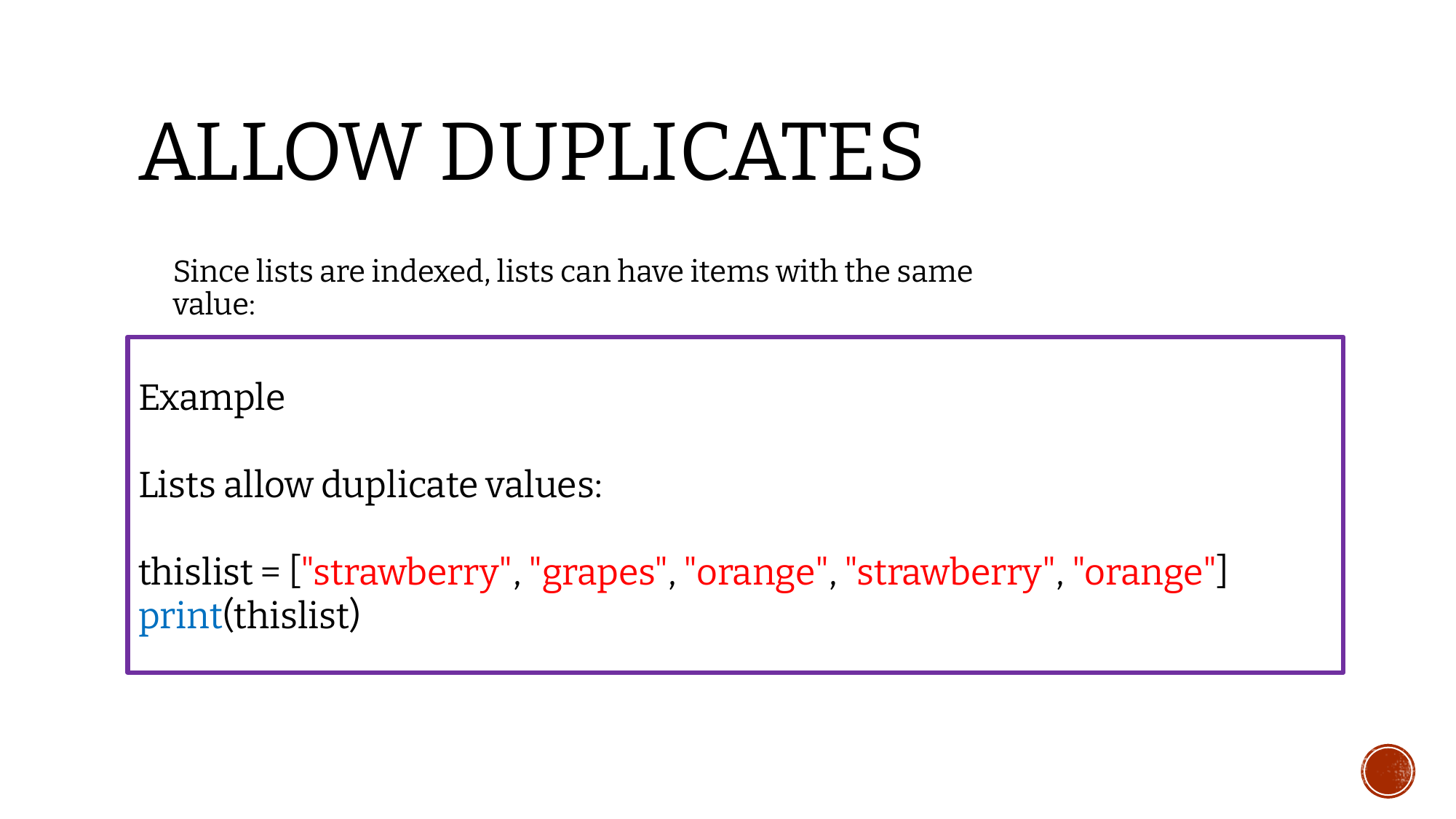

# Allow Duplicates
Since lists are indexed, lists can have items with the same value:
Example

Lists allow duplicate values:

thislist = ["strawberry", "grapes", "orange", "strawberry", "orange"]
print(thislist)